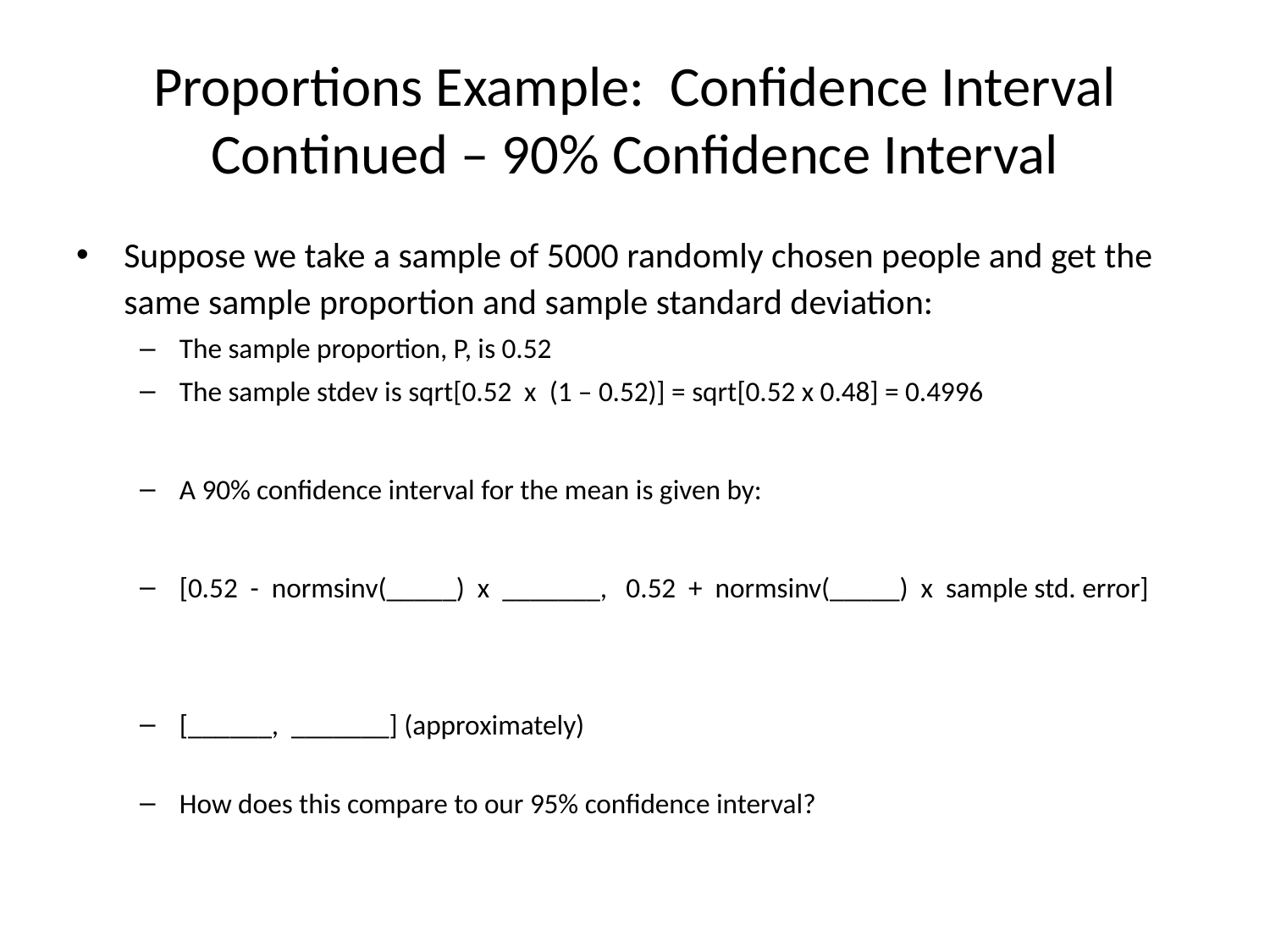

# Proportions Example:  Confidence Interval Continued – 90% Confidence Interval
Suppose we take a sample of 5000 randomly chosen people and get the same sample proportion and sample standard deviation:
The sample proportion, P, is 0.52
The sample stdev is sqrt[0.52  x  (1 – 0.52)] = sqrt[0.52 x 0.48] = 0.4996

A 90% confidence interval for the mean is given by:

[0.52  -  normsinv(_____)  x  _______,   0.52  +  normsinv(_____)  x  sample std. error]

[______,  _______] (approximately)

How does this compare to our 95% confidence interval?